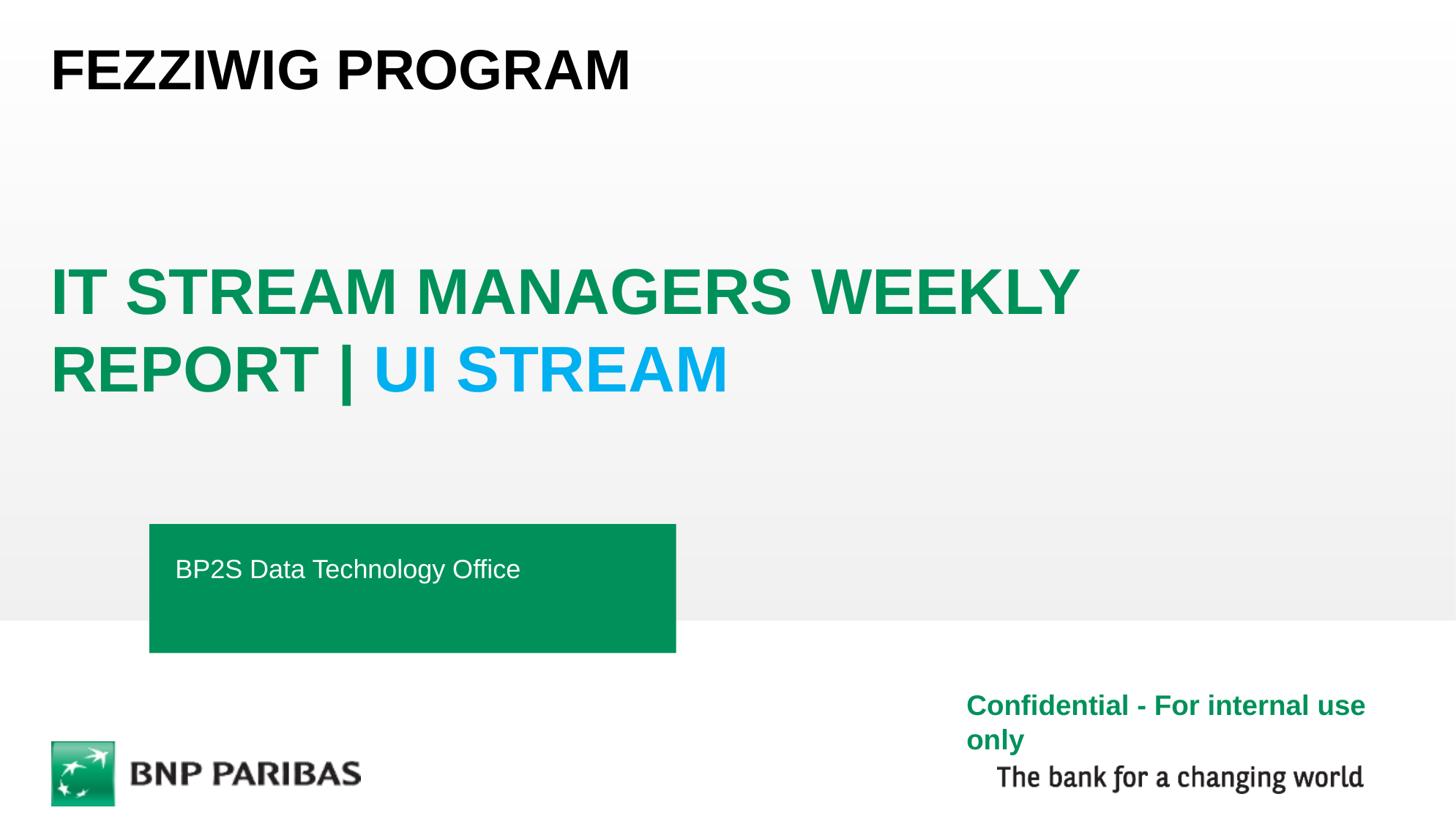

# Fezziwig PROGRAM
IT stream Managers Weekly report | UI stream
BP2S Data Technology Office

Confidential - For internal use only